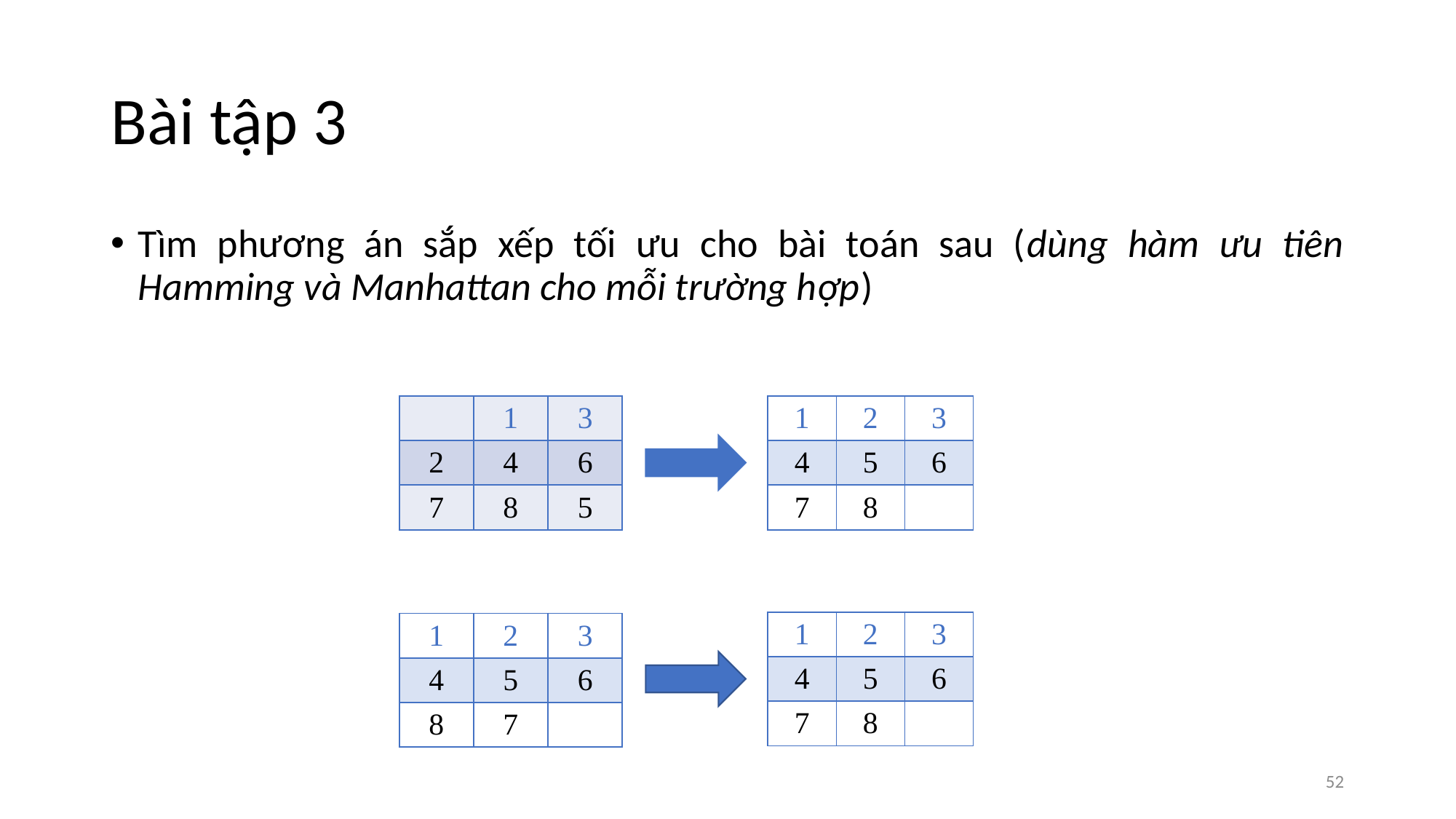

# Bài tập 3
Tìm phương án sắp xếp tối ưu cho bài toán sau (dùng hàm ưu tiên Hamming và Manhattan cho mỗi trường hợp)

|  | 1 | 3 |
| --- | --- | --- |
| 2 | 4 | 6 |
| 7 | 8 | 5 |
| 1 | 2 | 3 |
| --- | --- | --- |
| 4 | 5 | 6 |
| 7 | 8 |  |

| 1 | 2 | 3 |
| --- | --- | --- |
| 4 | 5 | 6 |
| 7 | 8 |  |
| 1 | 2 | 3 |
| --- | --- | --- |
| 4 | 5 | 6 |
| 8 | 7 |  |

52